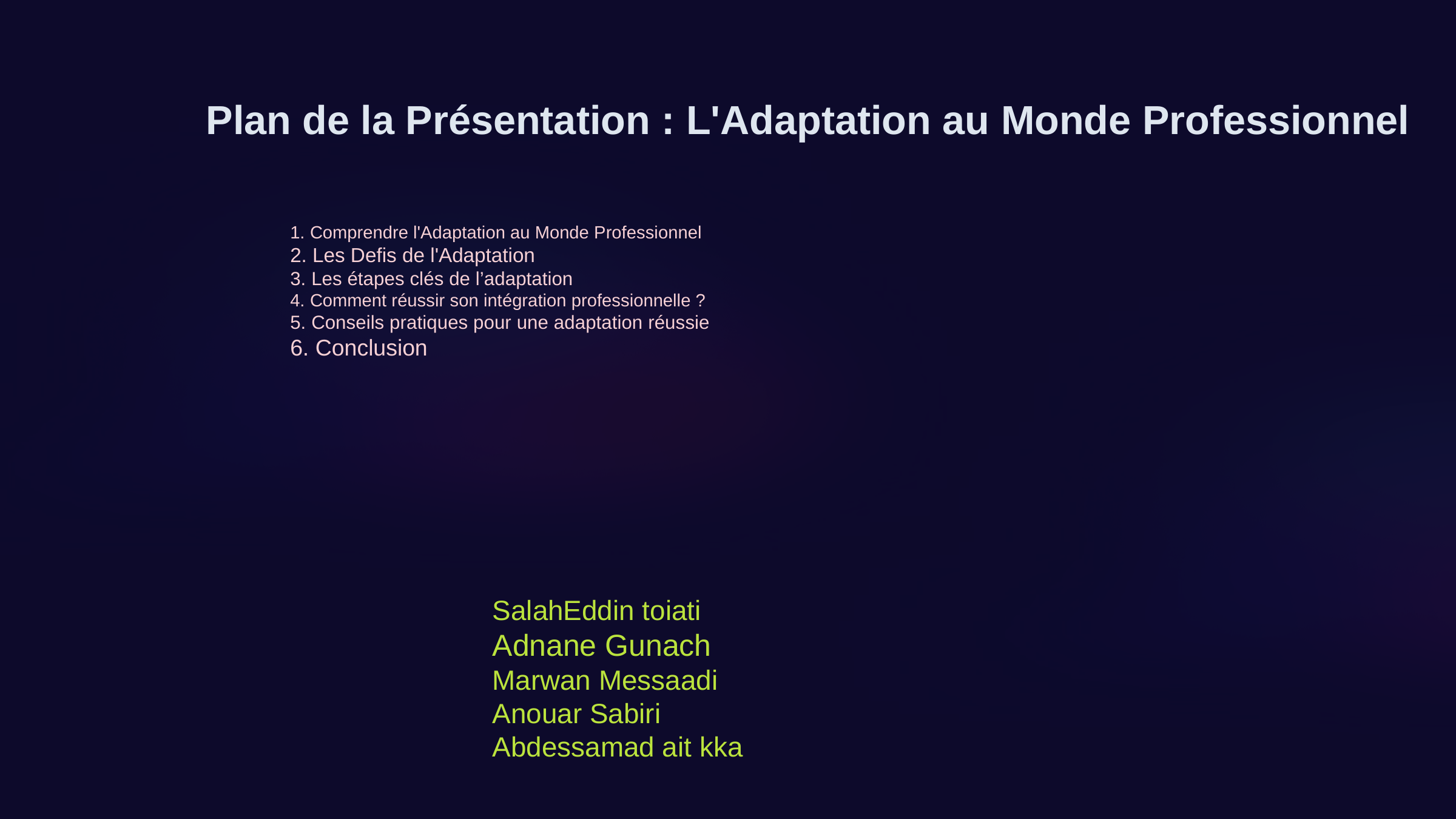

Plan de la Présentation : L'Adaptation au Monde Professionnel

1. Comprendre l'Adaptation au Monde Professionnel
2. Les Defis de l'Adaptation
3. Les étapes clés de l’adaptation
4. Comment réussir son intégration professionnelle ?
5. Conseils pratiques pour une adaptation réussie
6. Conclusion

SalahEddin toiati
Adnane Gunach
Marwan Messaadi
Anouar Sabiri
Abdessamad ait kka